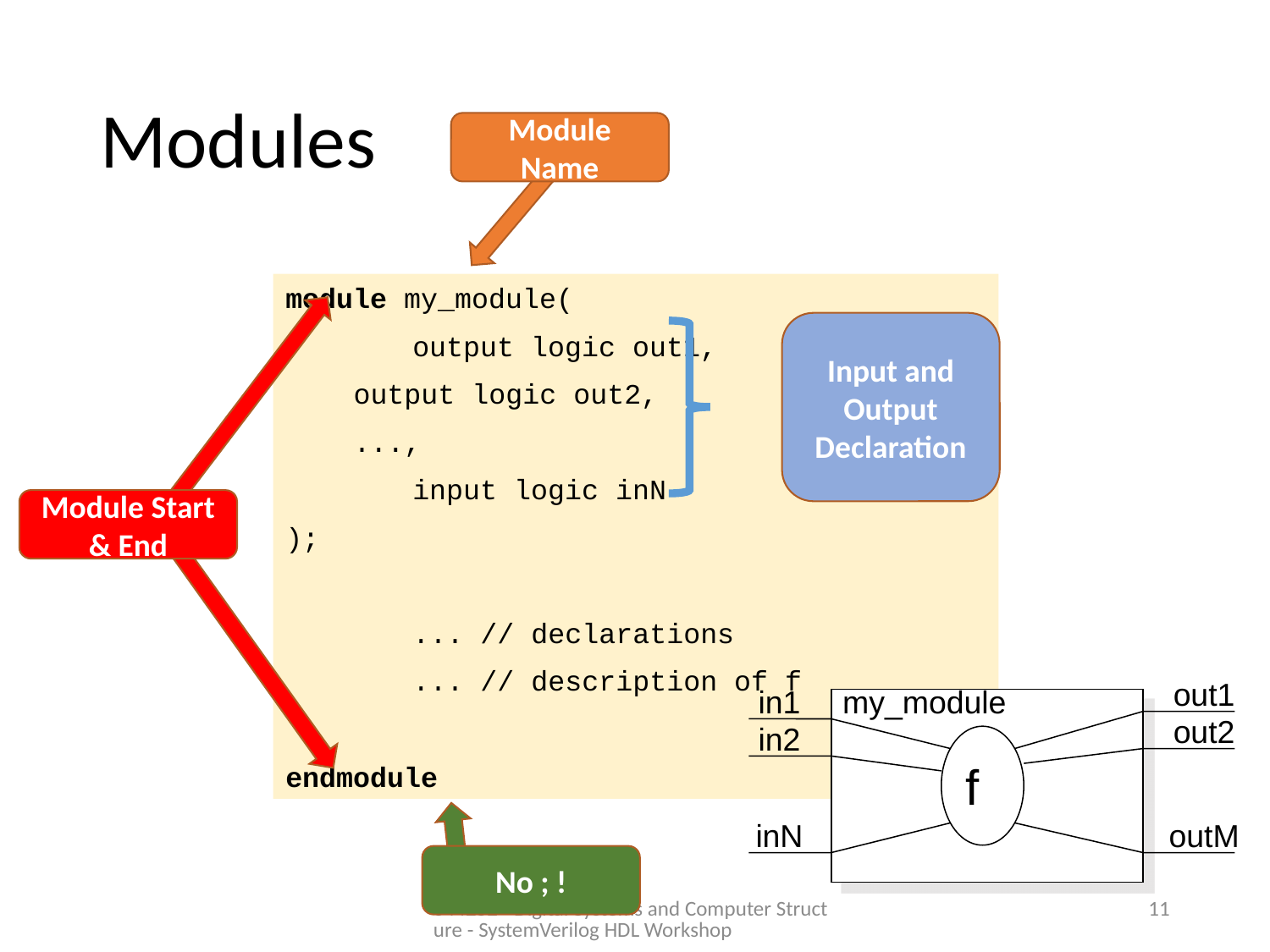

# Modules
Module Name

module my_module(
	output logic out1,
    output logic out2,
    ...,
	input logic inN
);

	... // declarations
	... // description of f

endmodule
Input and Output Declaration

Module Start & End

out1
in1
my_module

out2

in2

f

inN
outM

No ; !
044252 - Digital Systems and Computer Structure - SystemVerilog HDL Workshop
11